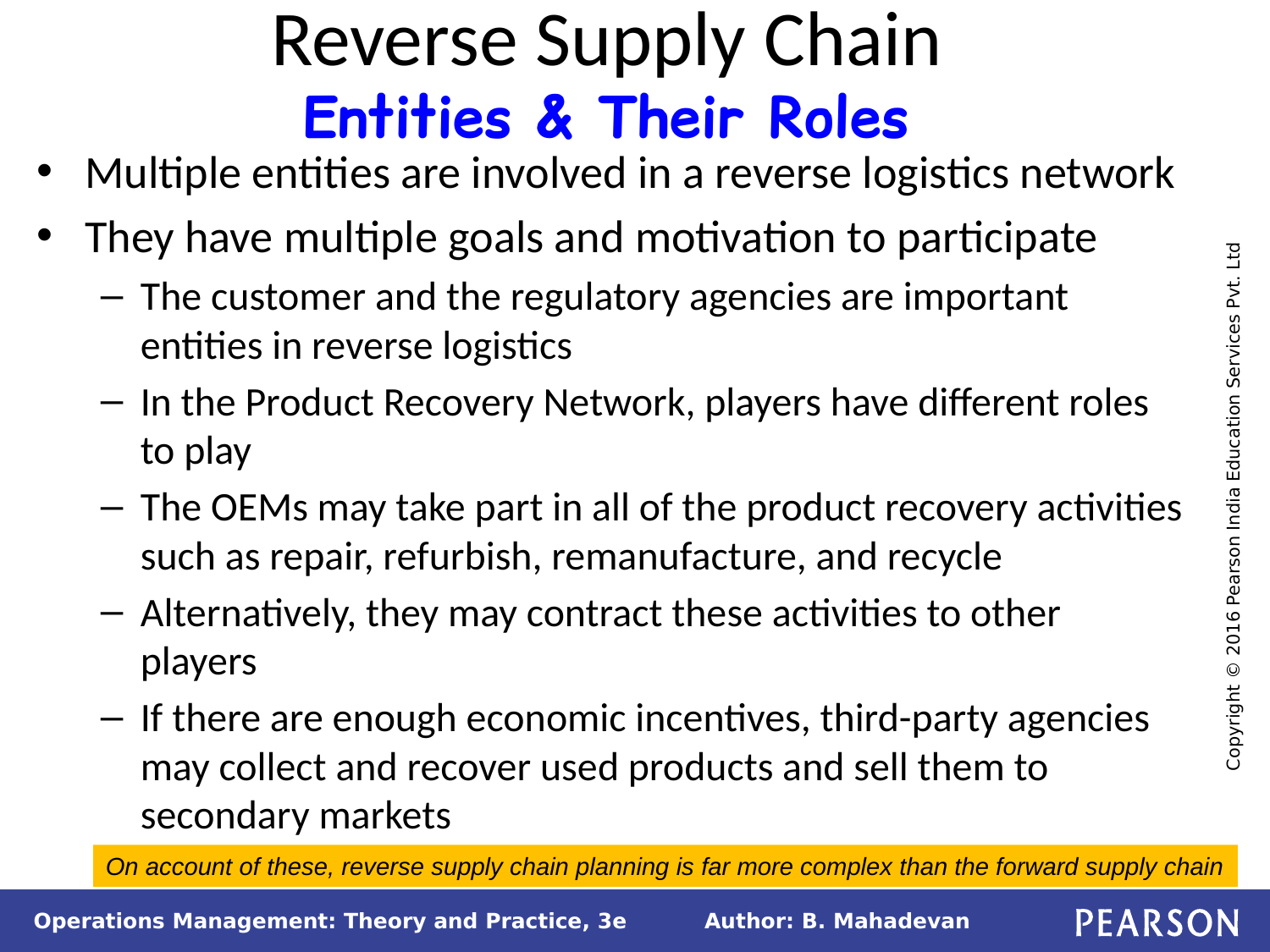

# Reverse Supply Chain Entities & Their Roles
Multiple entities are involved in a reverse logistics network
They have multiple goals and motivation to participate
The customer and the regulatory agencies are important entities in reverse logistics
In the Product Recovery Network, players have different roles to play
The OEMs may take part in all of the product recovery activities such as repair, refurbish, remanufacture, and recycle
Alternatively, they may contract these activities to other players
If there are enough economic incentives, third-party agencies may collect and recover used products and sell them to secondary markets

On account of these, reverse supply chain planning is far more complex than the forward supply chain